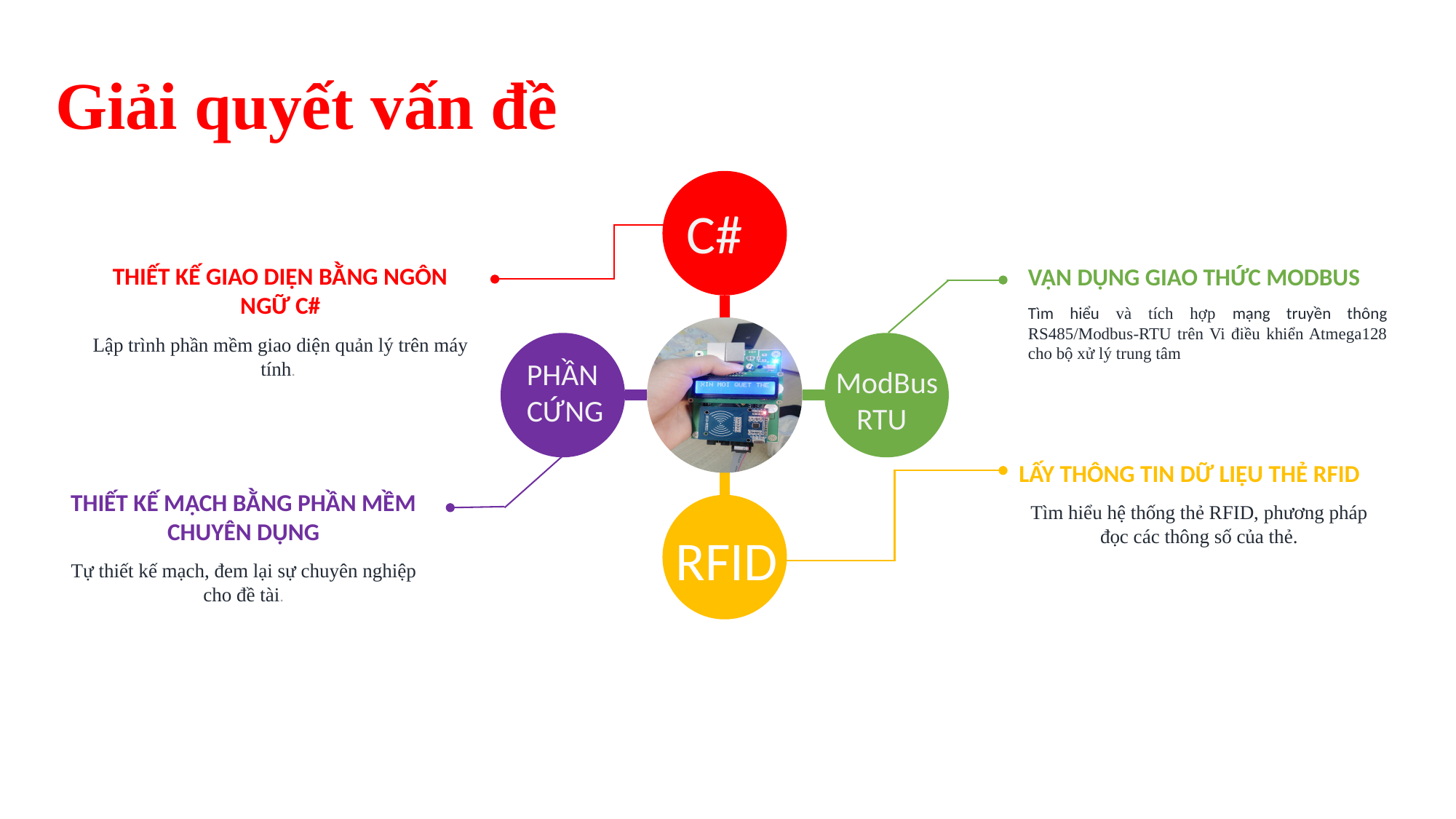

Giải quyết vấn đề

C#

THIẾT KẾ GIAO DIỆN BẰNG NGÔN NGỮ C#
Lập trình phần mềm giao diện quản lý trên máy tính.
VẬN DỤNG GIAO THỨC MODBUS
Tìm hiểu và tích hợp mạng truyền thông RS485/Modbus-RTU trên Vi điều khiển Atmega128 cho bộ xử lý trung tâm

ModBus
   RTU

PHẦN CỨNG

LẤY THÔNG TIN DỮ LIỆU THẺ RFID
Tìm hiểu hệ thống thẻ RFID, phương pháp đọc các thông số của thẻ.

RFID
THIẾT KẾ MẠCH BẰNG PHẦN MỀM CHUYÊN DỤNG
Tự thiết kế mạch, đem lại sự chuyên nghiệp cho đề tài.